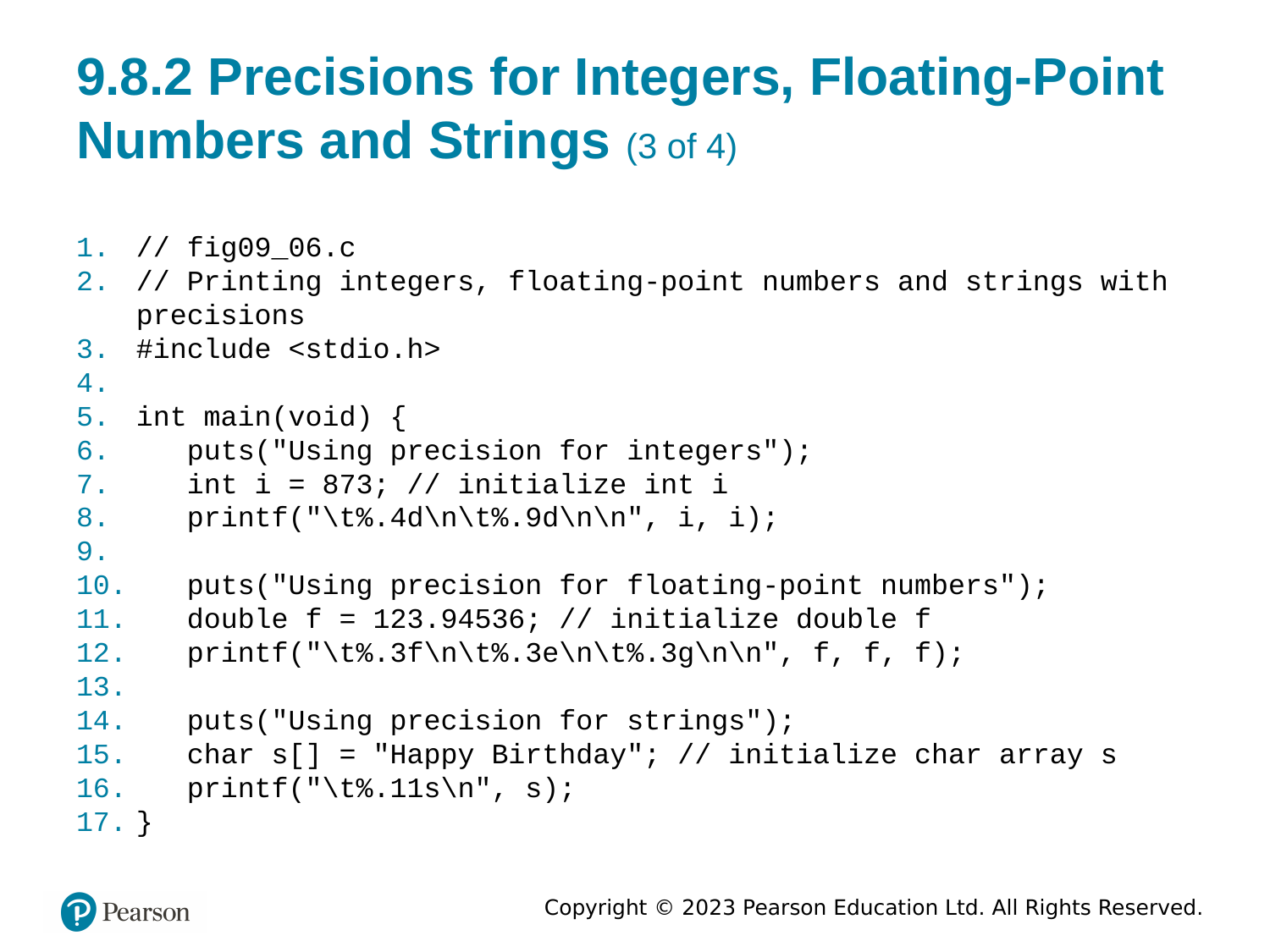

# 9.8.2 Precisions for Integers, Floating-Point Numbers and Strings (3 of 4)
// fig09_06.c
// Printing integers, floating-point numbers and strings with precisions
#include <stdio.h>

int main(void) {
   puts("Using precision for integers");
   int i = 873; // initialize int i
   printf("\t%.4d\n\t%.9d\n\n", i, i);

   puts("Using precision for floating-point numbers");
   double f = 123.94536; // initialize double f
   printf("\t%.3f\n\t%.3e\n\t%.3g\n\n", f, f, f);

   puts("Using precision for strings");
   char s[] = "Happy Birthday"; // initialize char array s
   printf("\t%.11s\n", s);
}